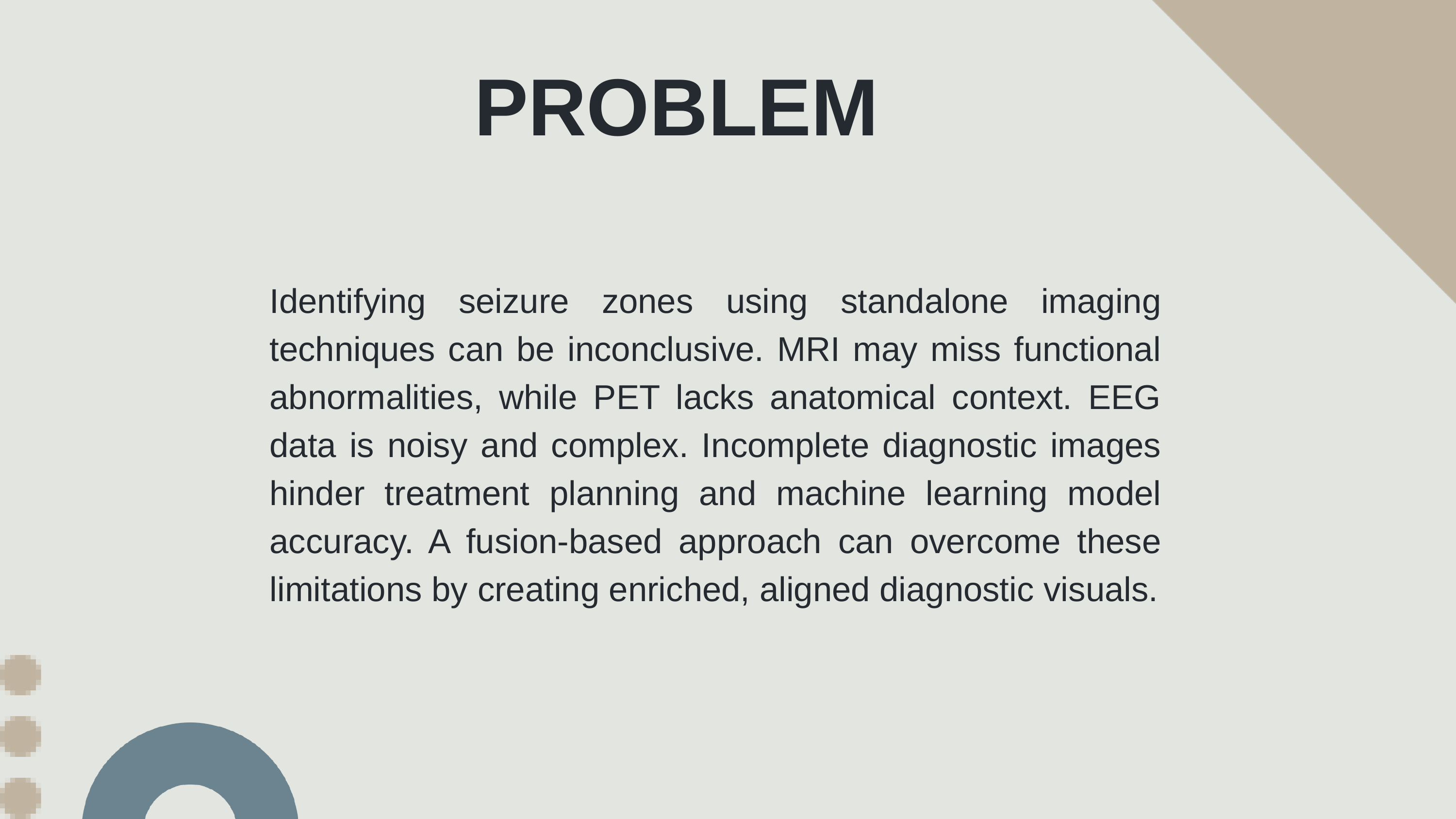

PROBLEM
Identifying seizure zones using standalone imaging techniques can be inconclusive. MRI may miss functional abnormalities, while PET lacks anatomical context. EEG data is noisy and complex. Incomplete diagnostic images hinder treatment planning and machine learning model accuracy. A fusion-based approach can overcome these limitations by creating enriched, aligned diagnostic visuals.